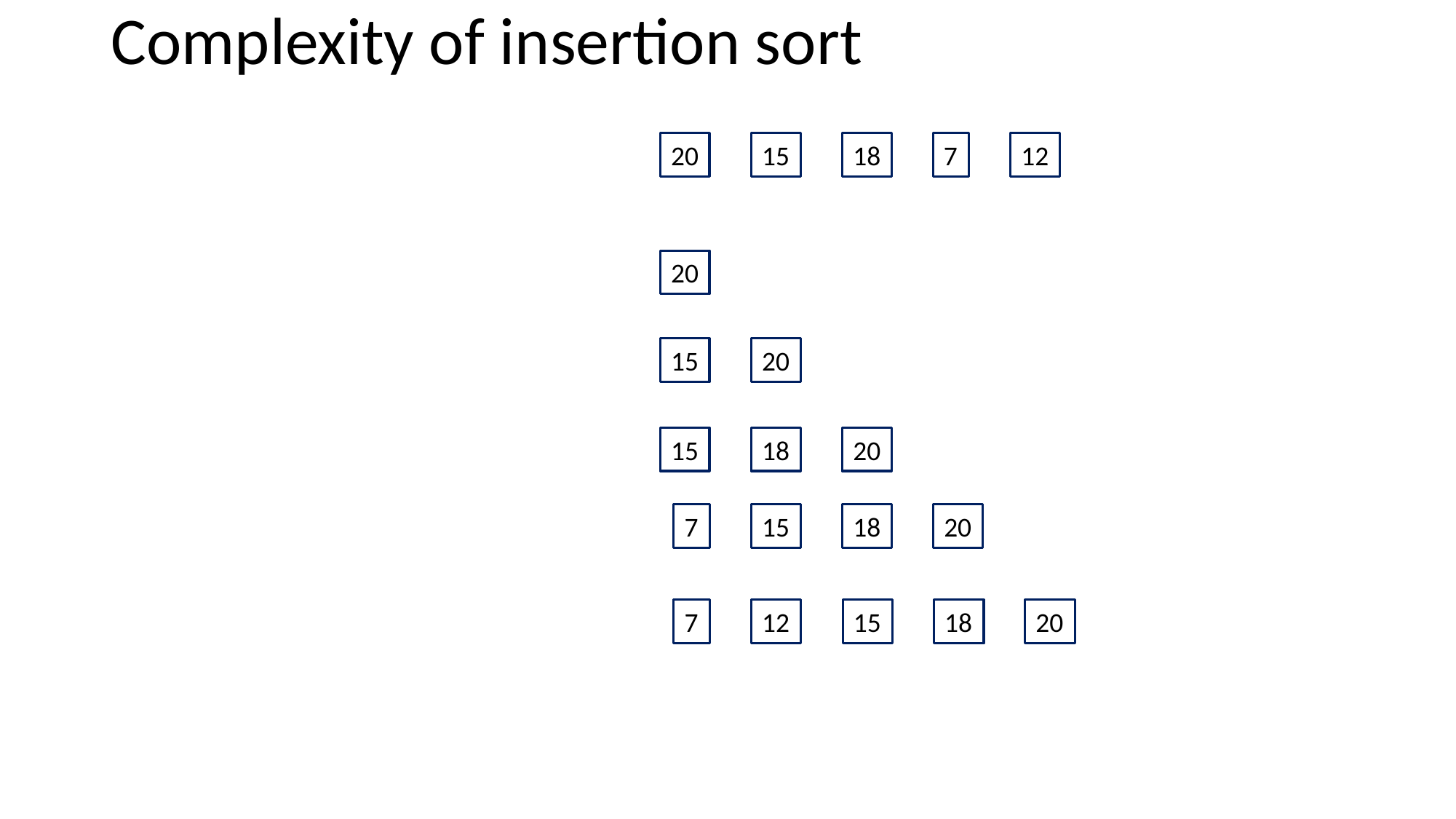

# Complexity of insertion sort
20
15
18
7
12
20
15
20
15
18
20
7
15
18
20
7
12
15
18
20